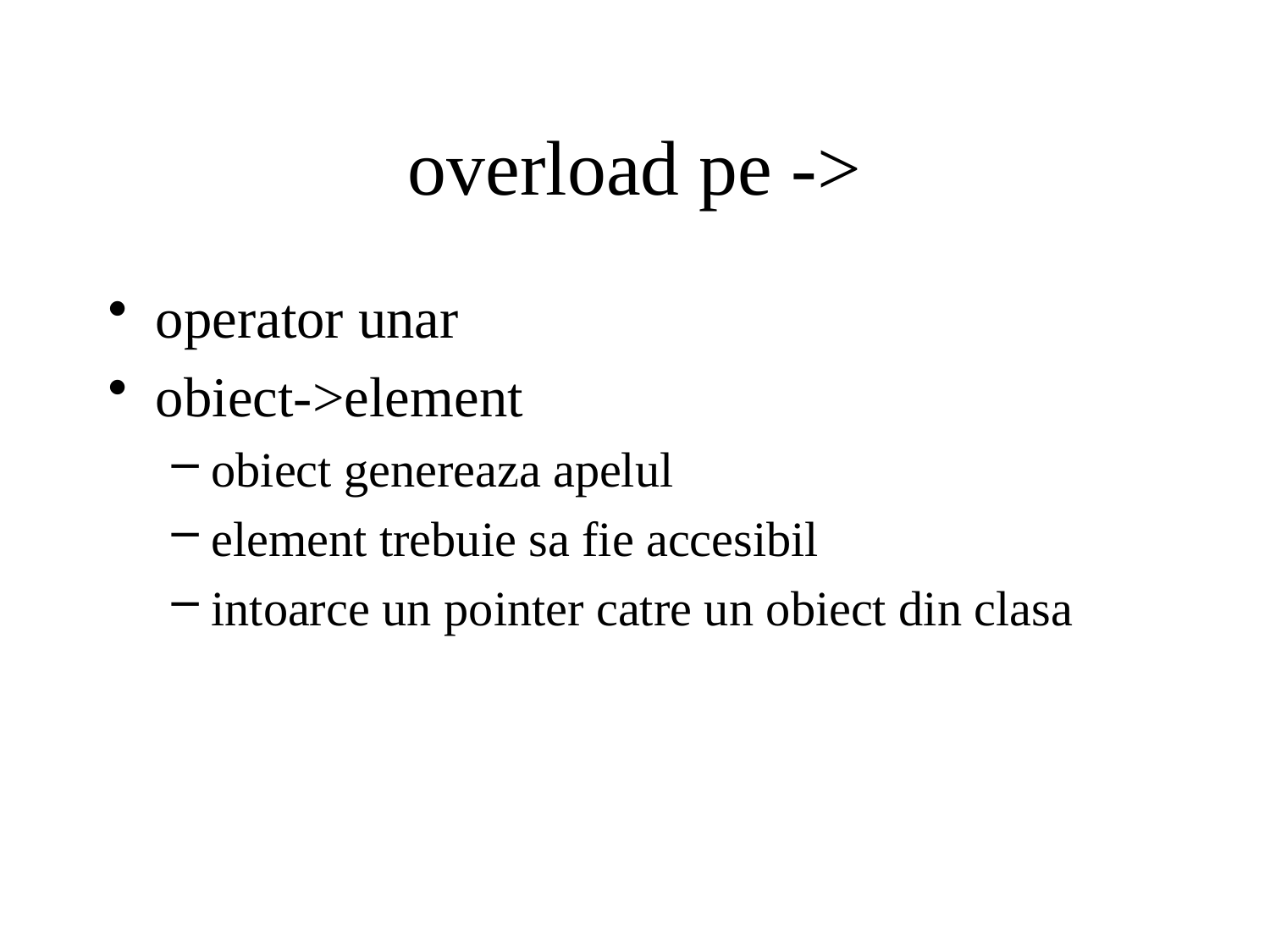

# overload pe ->
operator unar
obiect->element
obiect genereaza apelul
element trebuie sa fie accesibil
intoarce un pointer catre un obiect din clasa